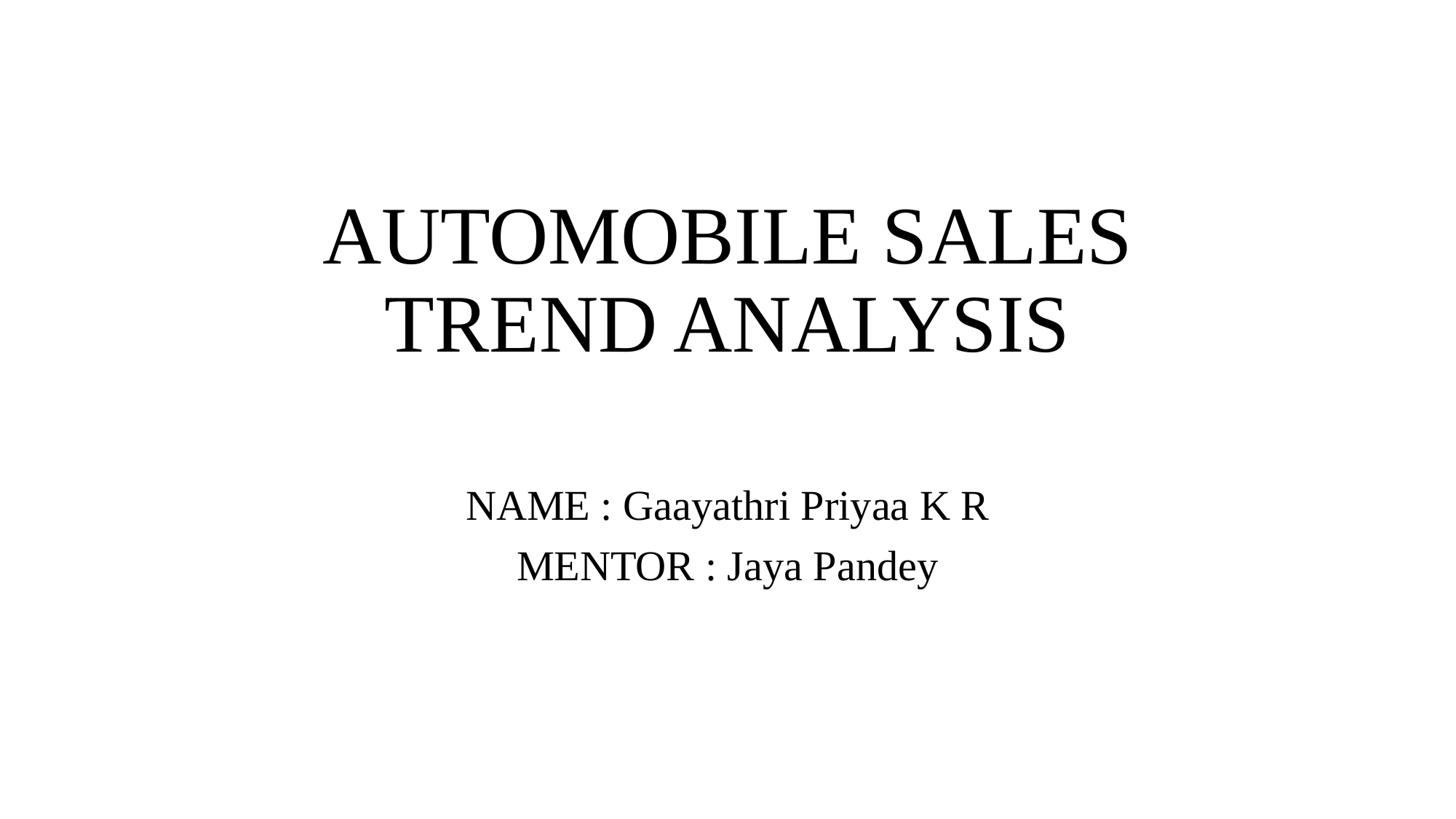

# AUTOMOBILE SALES TREND ANALYSIS
NAME : Gaayathri Priyaa K R
MENTOR : Jaya Pandey